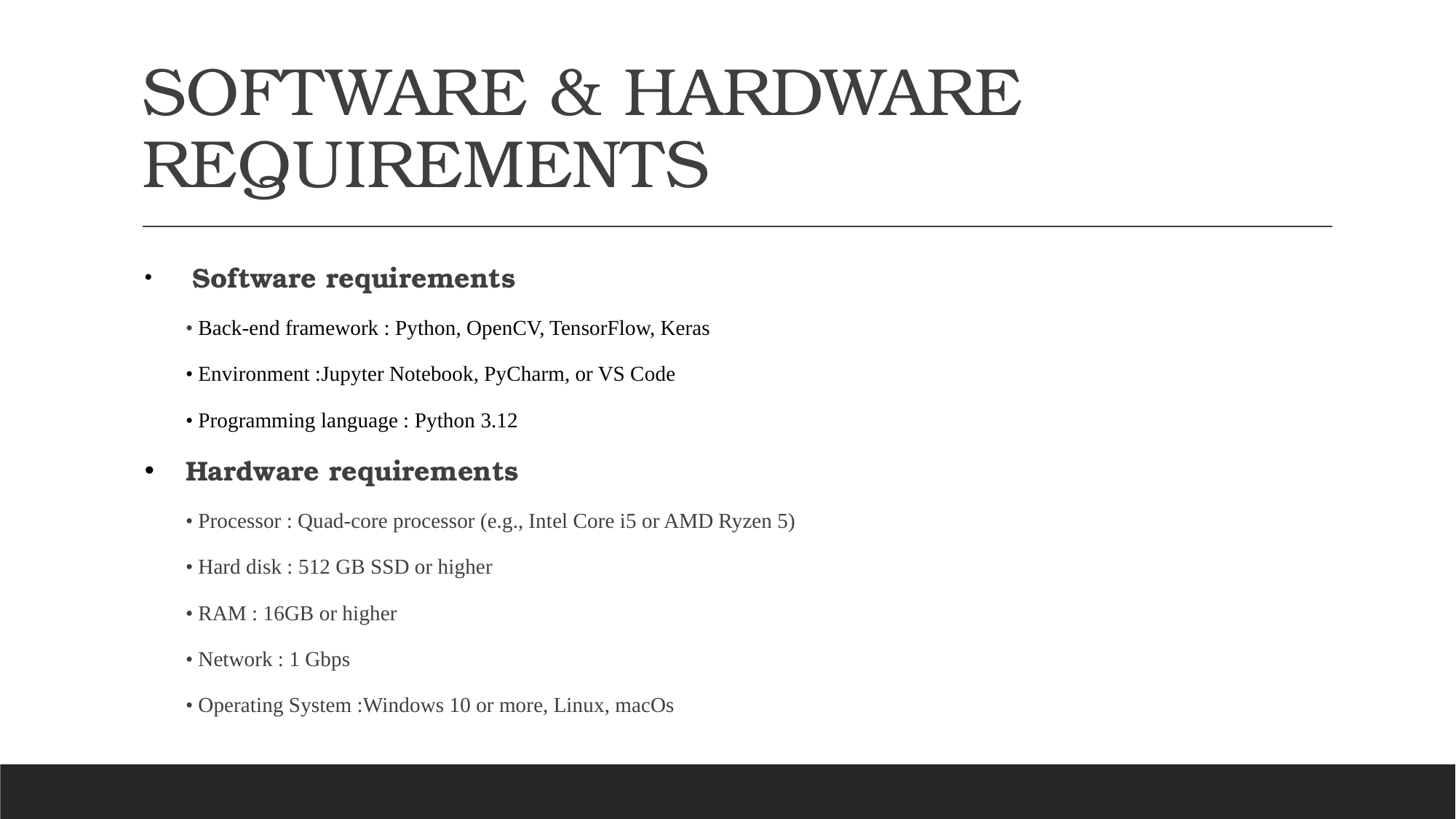

# SOFTWARE & HARDWARE REQUIREMENTS
 Software requirements
• Back-end framework : Python, OpenCV, TensorFlow, Keras
• Environment :Jupyter Notebook, PyCharm, or VS Code
• Programming language : Python 3.12
Hardware requirements
• Processor : Quad-core processor (e.g., Intel Core i5 or AMD Ryzen 5)
• Hard disk : 512 GB SSD or higher
• RAM : 16GB or higher
• Network : 1 Gbps
• Operating System :Windows 10 or more, Linux, macOs